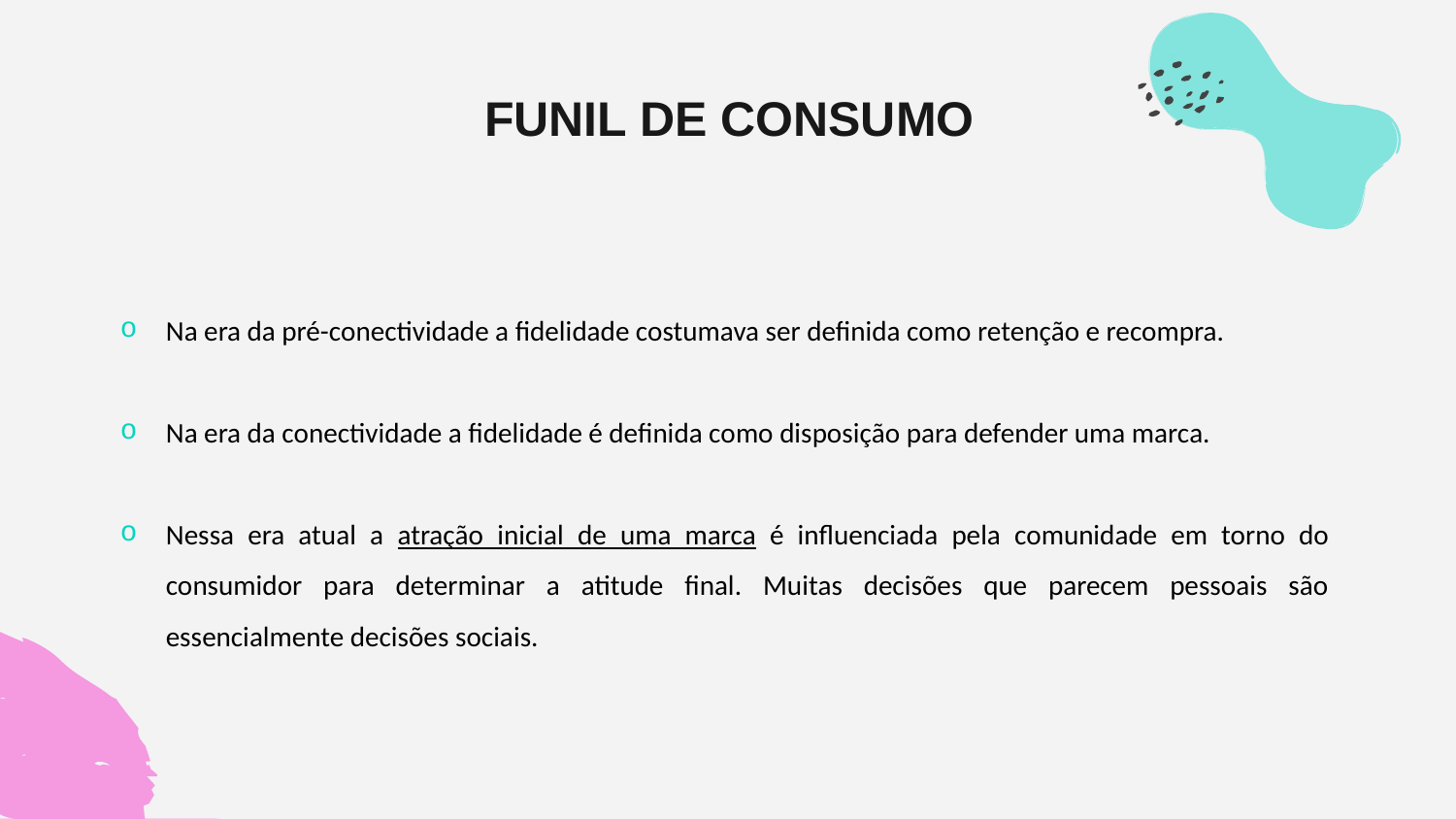

# FUNIL DE CONSUMO

Na era da pré-conectividade a fidelidade costumava ser definida como retenção e recompra.

Na era da conectividade a fidelidade é definida como disposição para defender uma marca.

Nessa era atual a atração inicial de uma marca é influenciada pela comunidade em torno do consumidor para determinar a atitude final. Muitas decisões que parecem pessoais são essencialmente decisões sociais.